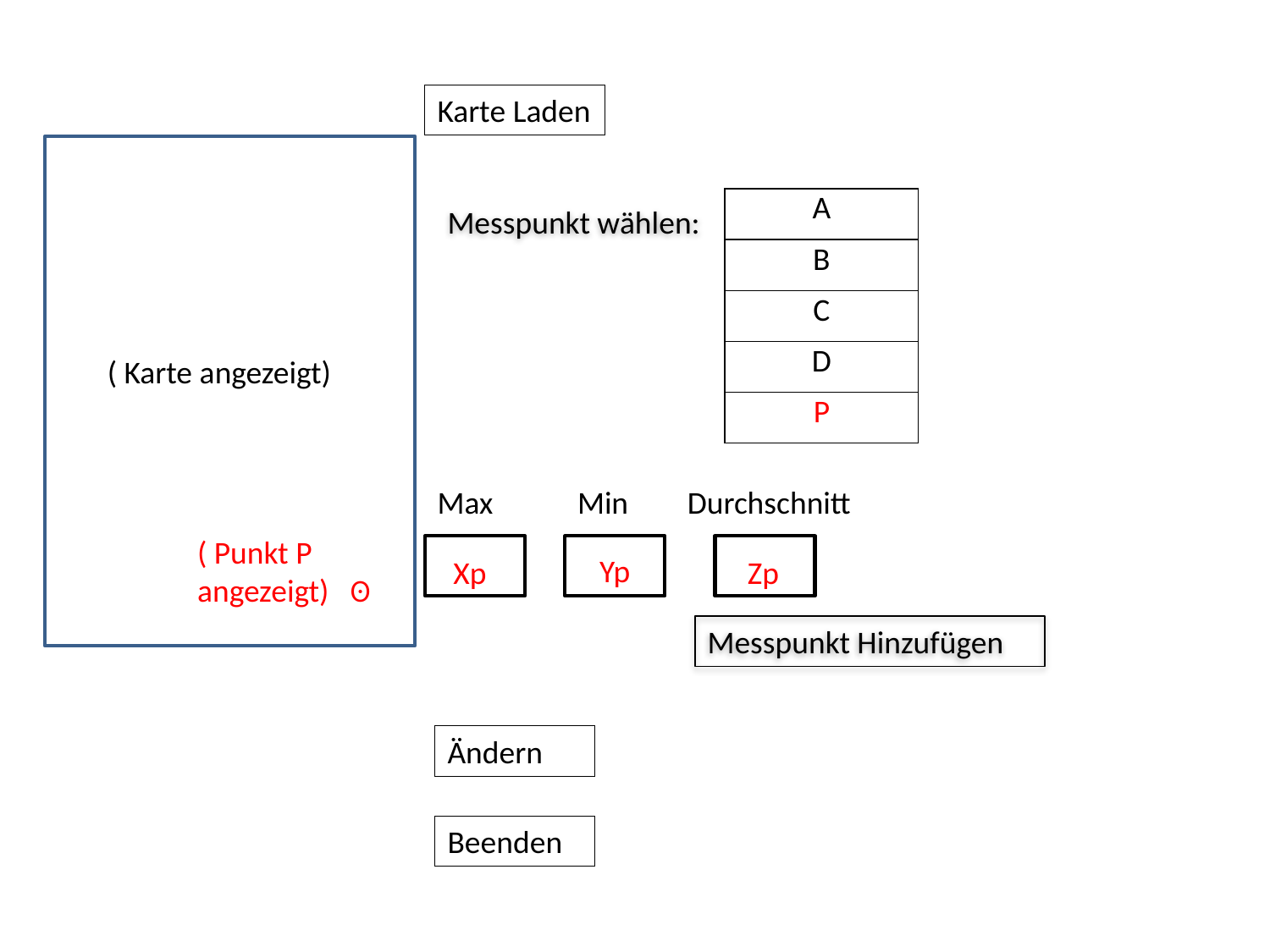

Karte Laden

| A |
| --- |
| B |
| C |
| D |
| P |
Messpunkt wählen:
( Karte angezeigt)
Max
Min
Durchschnitt
( Punkt P angezeigt)   ʘ
X

Yp
Xp
Zp
Messpunkt Hinzufügen
Ändern
Beenden